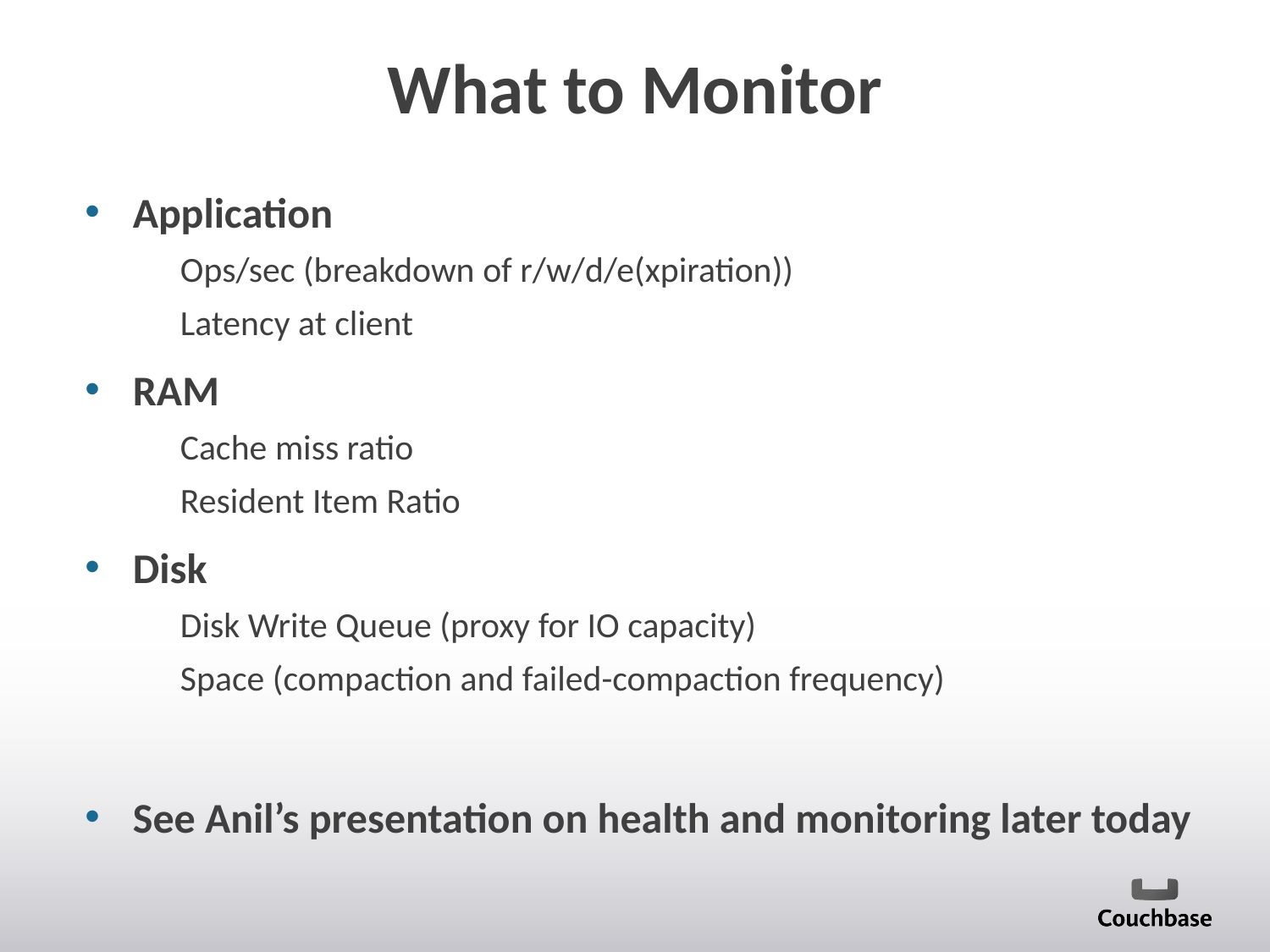

# What to Monitor
Application
Ops/sec (breakdown of r/w/d/e(xpiration))
Latency at client
RAM
Cache miss ratio
Resident Item Ratio
Disk
Disk Write Queue (proxy for IO capacity)
Space (compaction and failed-compaction frequency)

See Anil’s presentation on health and monitoring later today